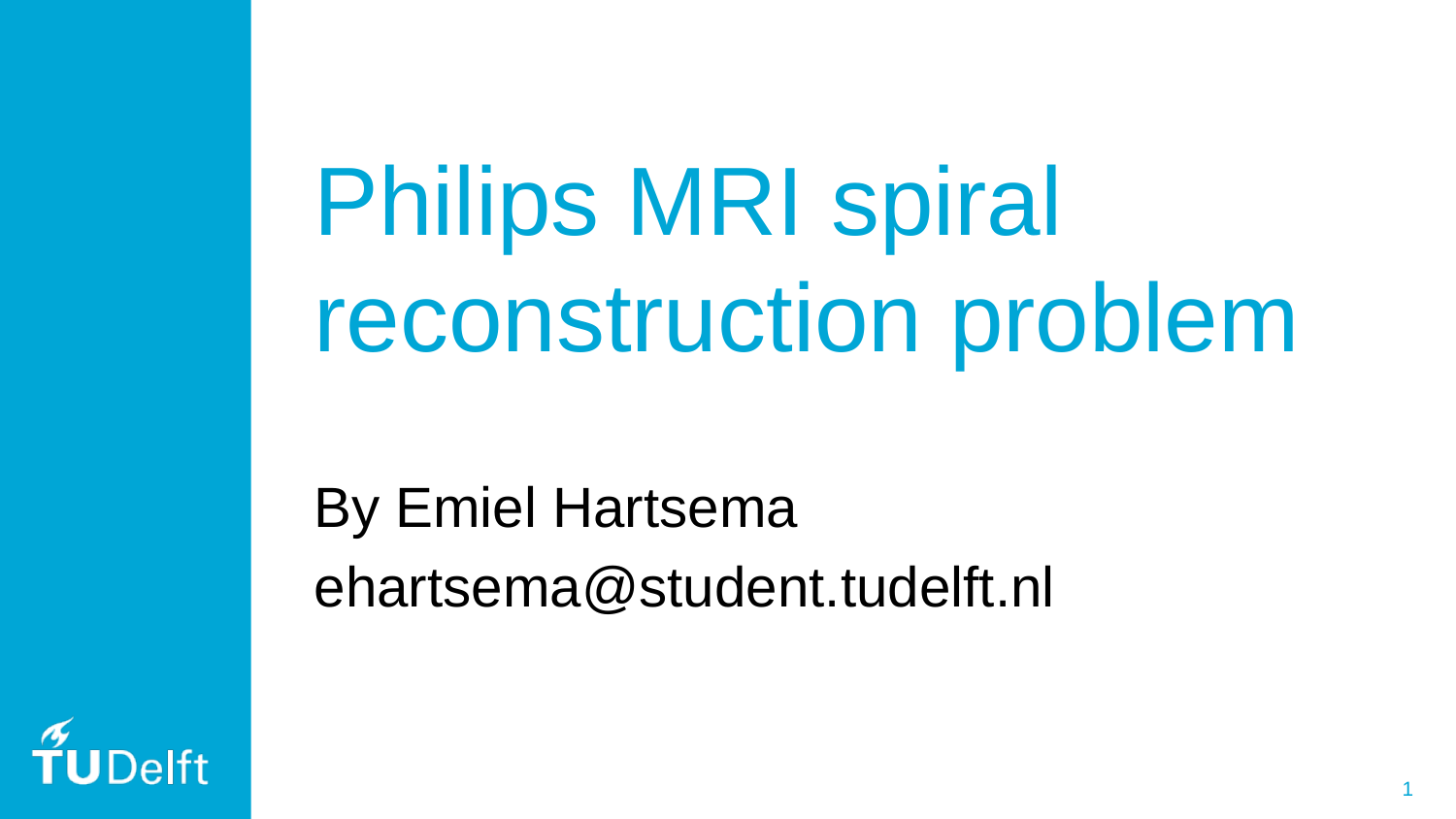

# Philips MRI spiral reconstruction problem
By Emiel Hartsema
ehartsema@student.tudelft.nl